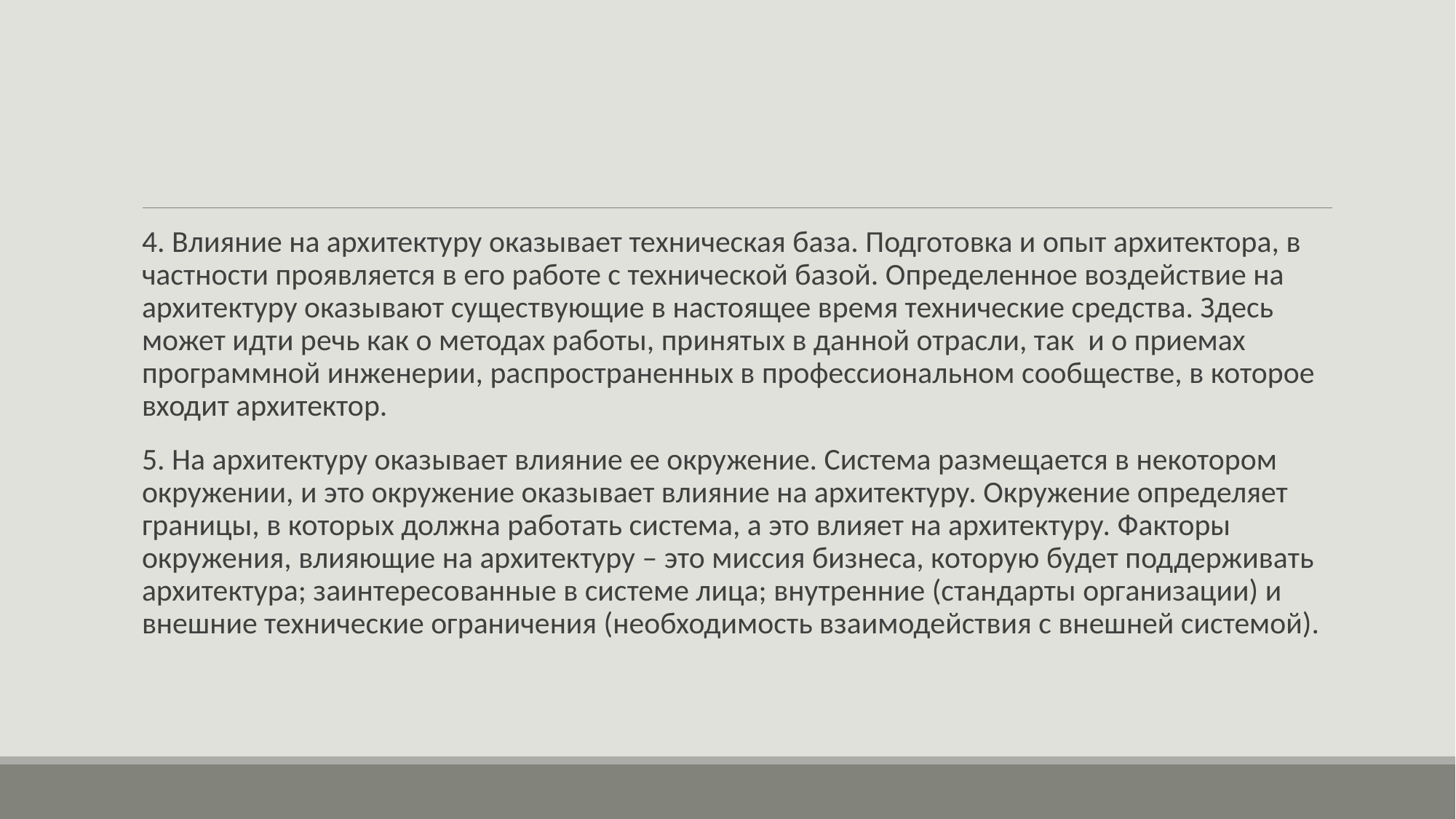

#
4. Влияние на архитектуру оказывает техническая база. Подготовка и опыт архитектора, в частности проявляется в его работе с технической базой. Определенное воздействие на архитектуру оказывают существующие в настоящее время технические средства. Здесь может идти речь как о методах работы, принятых в данной отрасли, так  и о приемах программной инженерии, распространенных в профессиональном сообществе, в которое входит архитектор.
5. На архитектуру оказывает влияние ее окружение. Система размещается в некотором окружении, и это окружение оказывает влияние на архитектуру. Окружение определяет границы, в которых должна работать система, а это влияет на архитектуру. Факторы окружения, влияющие на архитектуру – это миссия бизнеса, которую будет поддерживать архитектура; заинтересованные в системе лица; внутренние (стандарты организации) и внешние технические ограничения (необходимость взаимодействия с внешней системой).